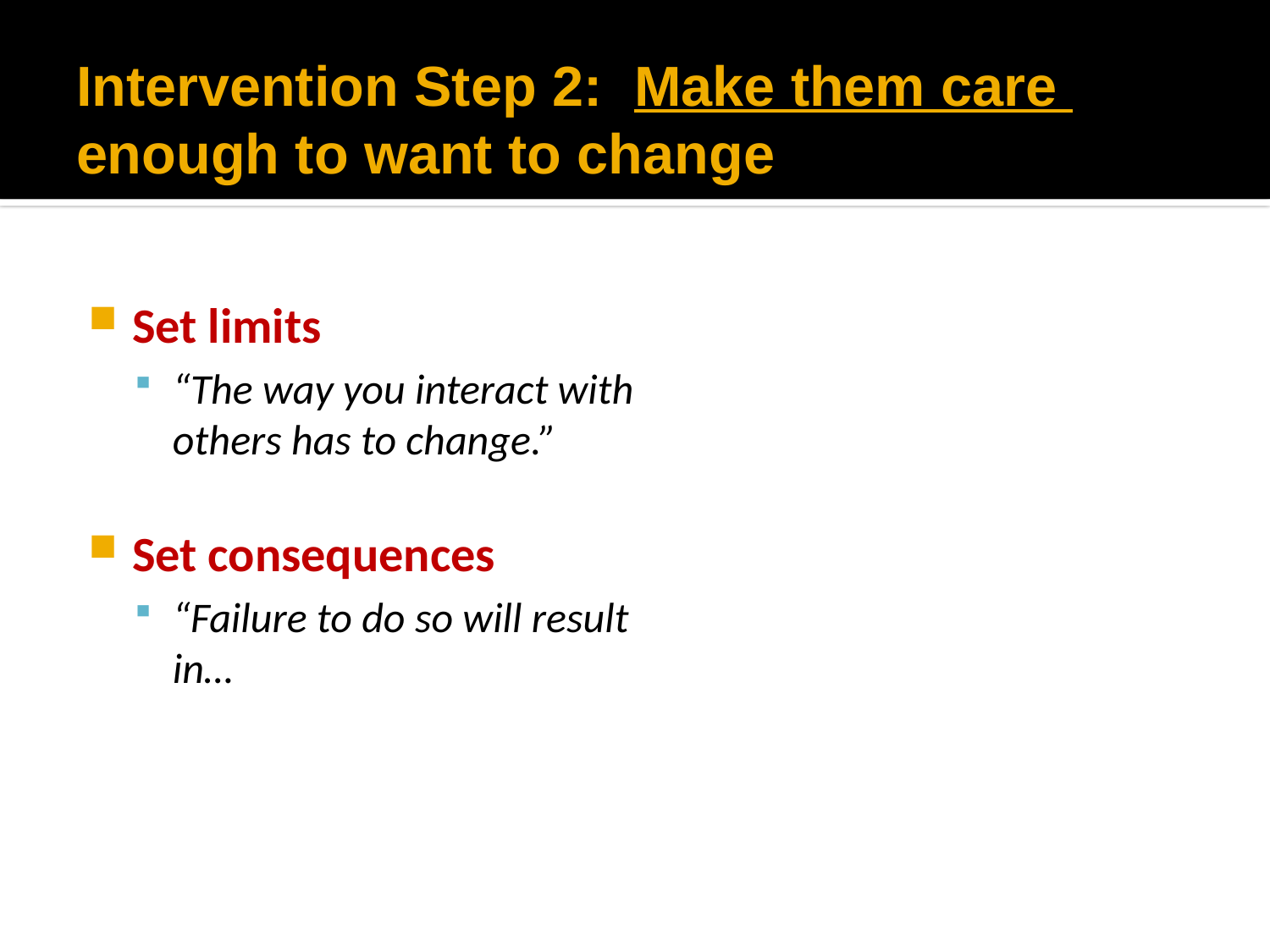

# Intervention Step 2:  Make them care enough to want to change

Set limits
“The way you interact with others has to change.”

Set consequences
“Failure to do so will result in…